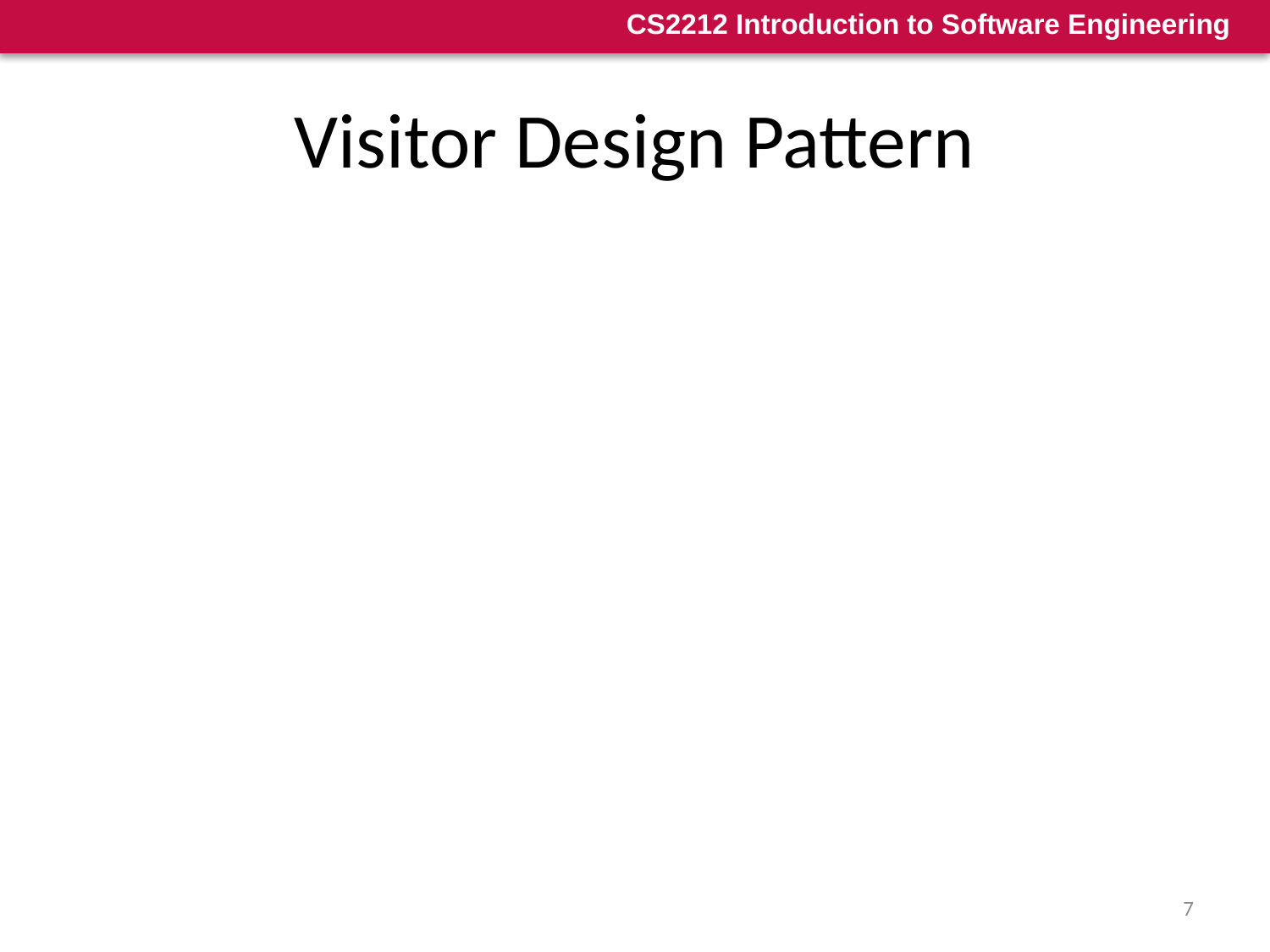

# Visitor Design Pattern
Intent
Centralize operations on an object structure so that they can vary independently but still behave polymorphically

Applicability
When classes in a collection define many unrelated operations
Class relationships of objects in the structure rarely change, but the operations on them change often
Apply different operations depending the type of object we visit in a collection
7